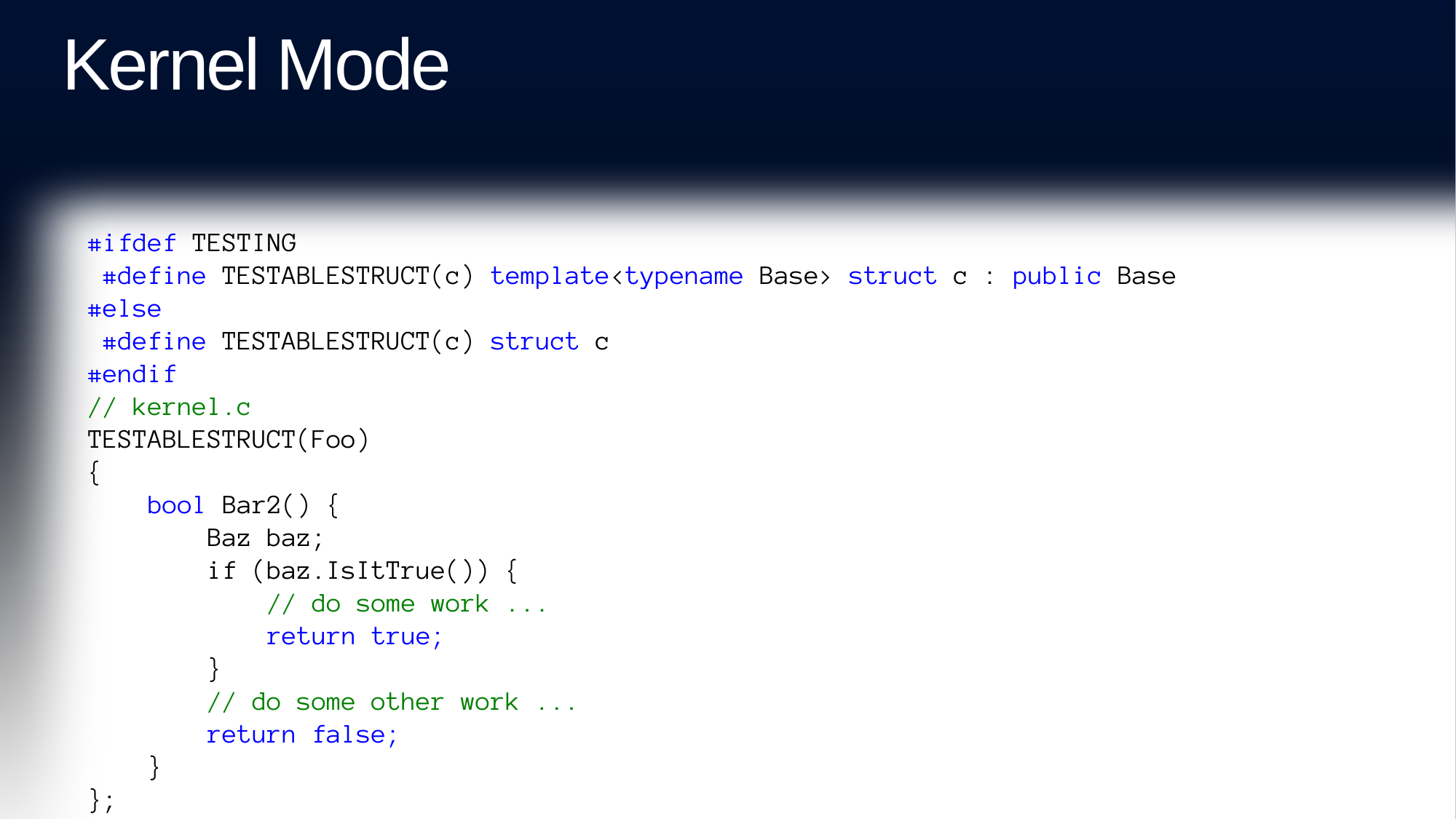

# Kernel Mode
#ifdef TESTING
 #define TESTABLESTRUCT(c) template<typename Base> struct c : public Base
#else
 #define TESTABLESTRUCT(c) struct c
#endif
// kernel.c
TESTABLESTRUCT(Foo)
{
    bool Bar2() {
        Baz baz;
        if (baz.IsItTrue()) {
            // do some work ...
            return true;
        }
        // do some other work ...
        return false;
    }
};